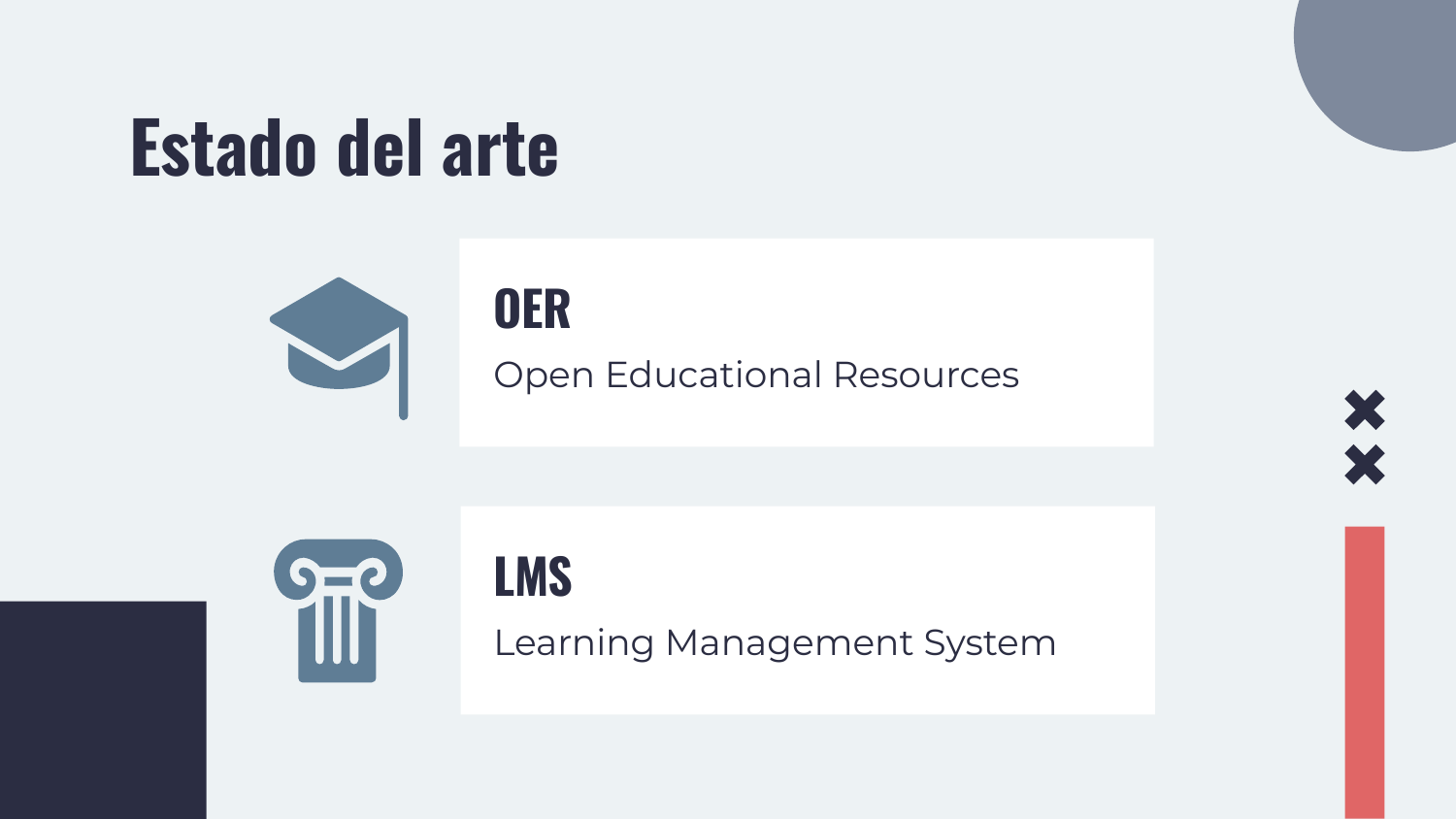

Estado del arte
OER

Open Educational Resources
LMS

Learning Management System